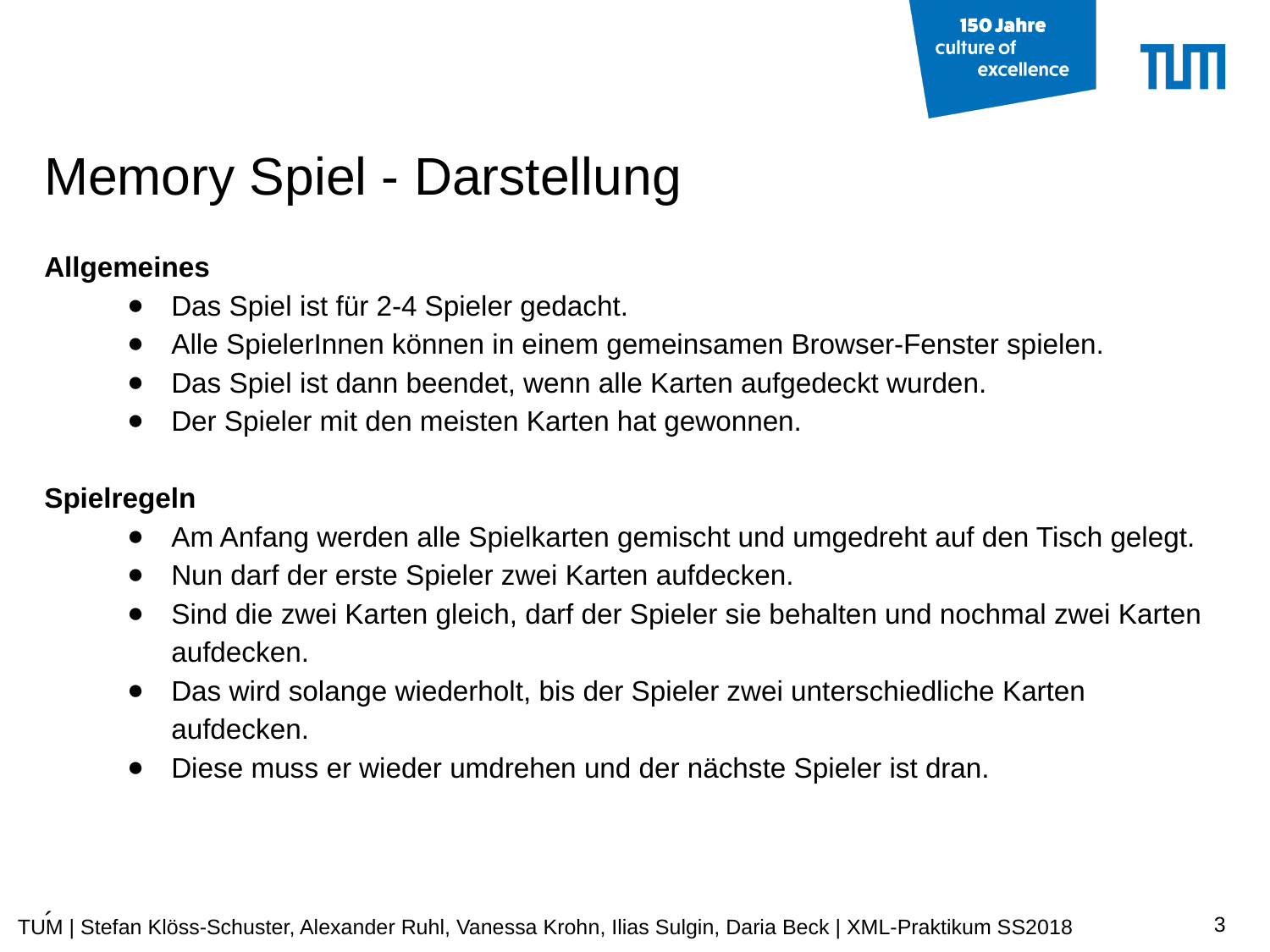

# Memory Spiel - Darstellung
Allgemeines
Das Spiel ist für 2-4 Spieler gedacht.
Alle SpielerInnen können in einem gemeinsamen Browser-Fenster spielen.
Das Spiel ist dann beendet, wenn alle Karten aufgedeckt wurden.
Der Spieler mit den meisten Karten hat gewonnen.

Spielregeln
Am Anfang werden alle Spielkarten gemischt und umgedreht auf den Tisch gelegt.
Nun darf der erste Spieler zwei Karten aufdecken.
Sind die zwei Karten gleich, darf der Spieler sie behalten und nochmal zwei Karten aufdecken.
Das wird solange wiederholt, bis der Spieler zwei unterschiedliche Karten aufdecken.
Diese muss er wieder umdrehen und der nächste Spieler ist dran.

´

3
TUM | Stefan Klöss-Schuster, Alexander Ruhl, Vanessa Krohn, Ilias Sulgin, Daria Beck | XML-Praktikum SS2018